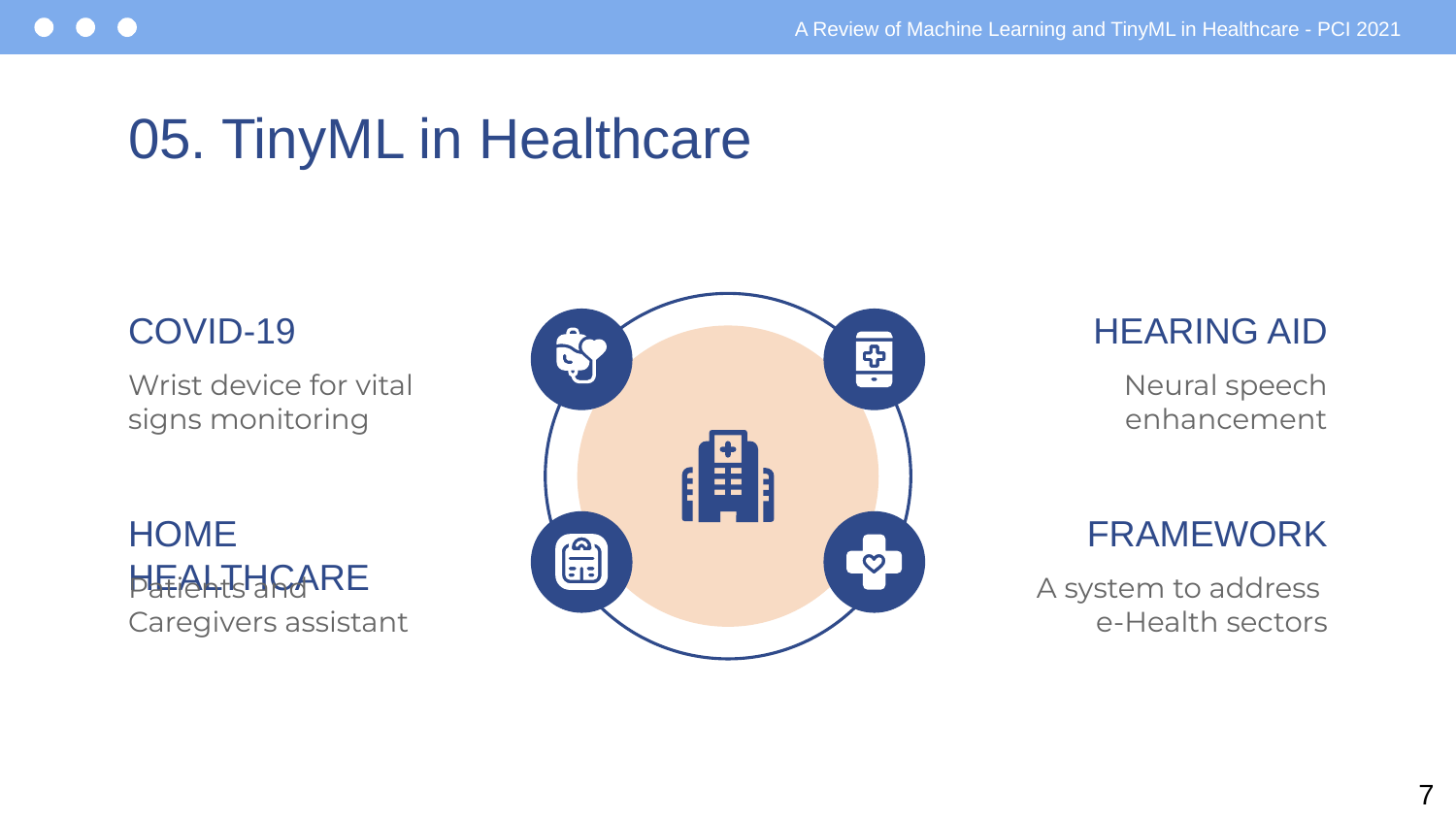

A Review of Machine Learning and TinyML in Healthcare - PCI 2021
# 05. TinyML in Healthcare
COVID-19

HEARING AID

Wrist device for vital signs monitoring
Neural speech enhancement

HOME HEALTHCARE
FRAMEWORK

Patients and Caregivers assistant
A system to address
e-Health sectors
7